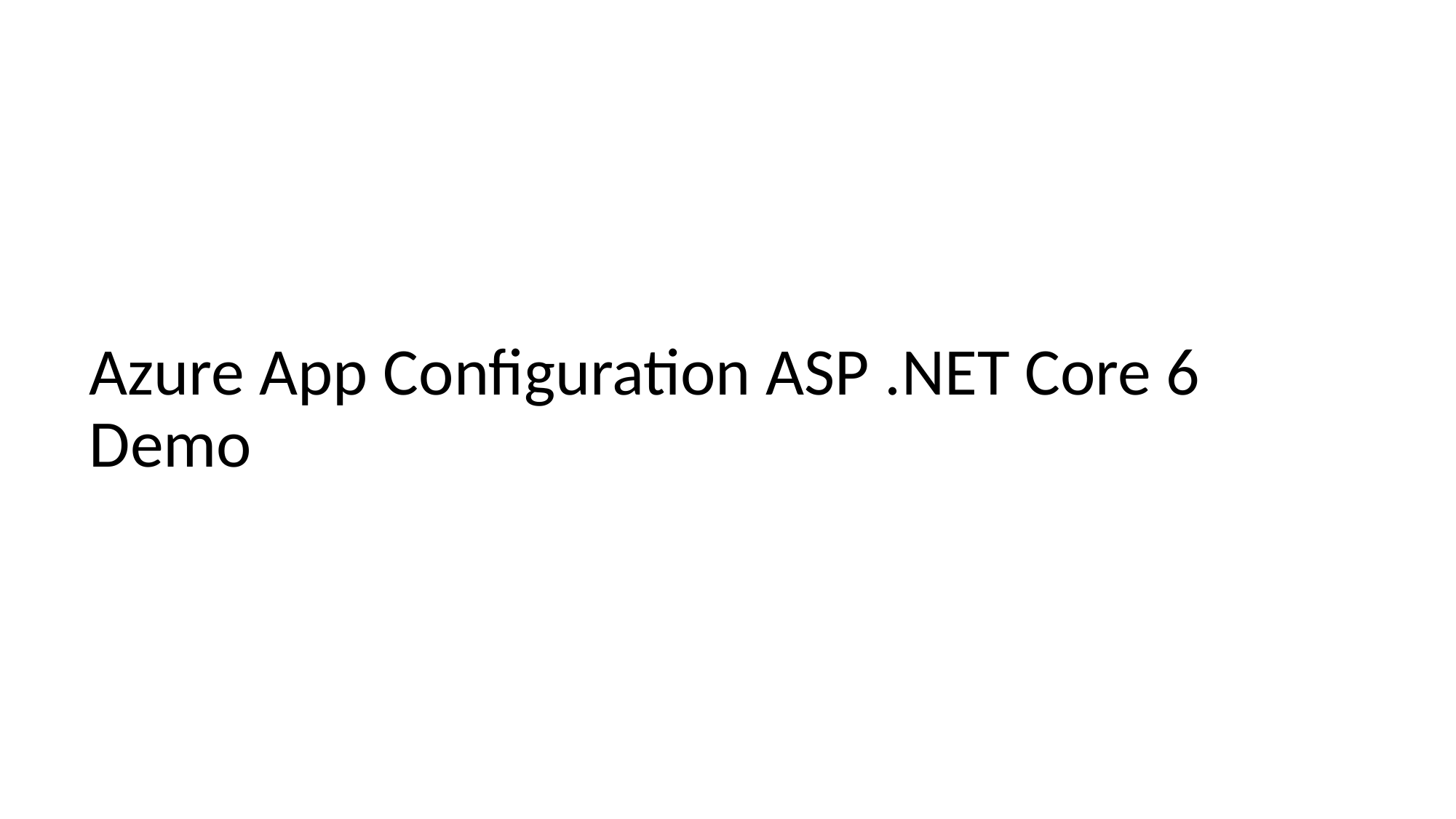

# Azure App Configuration ASP .NET Core 6 Demo